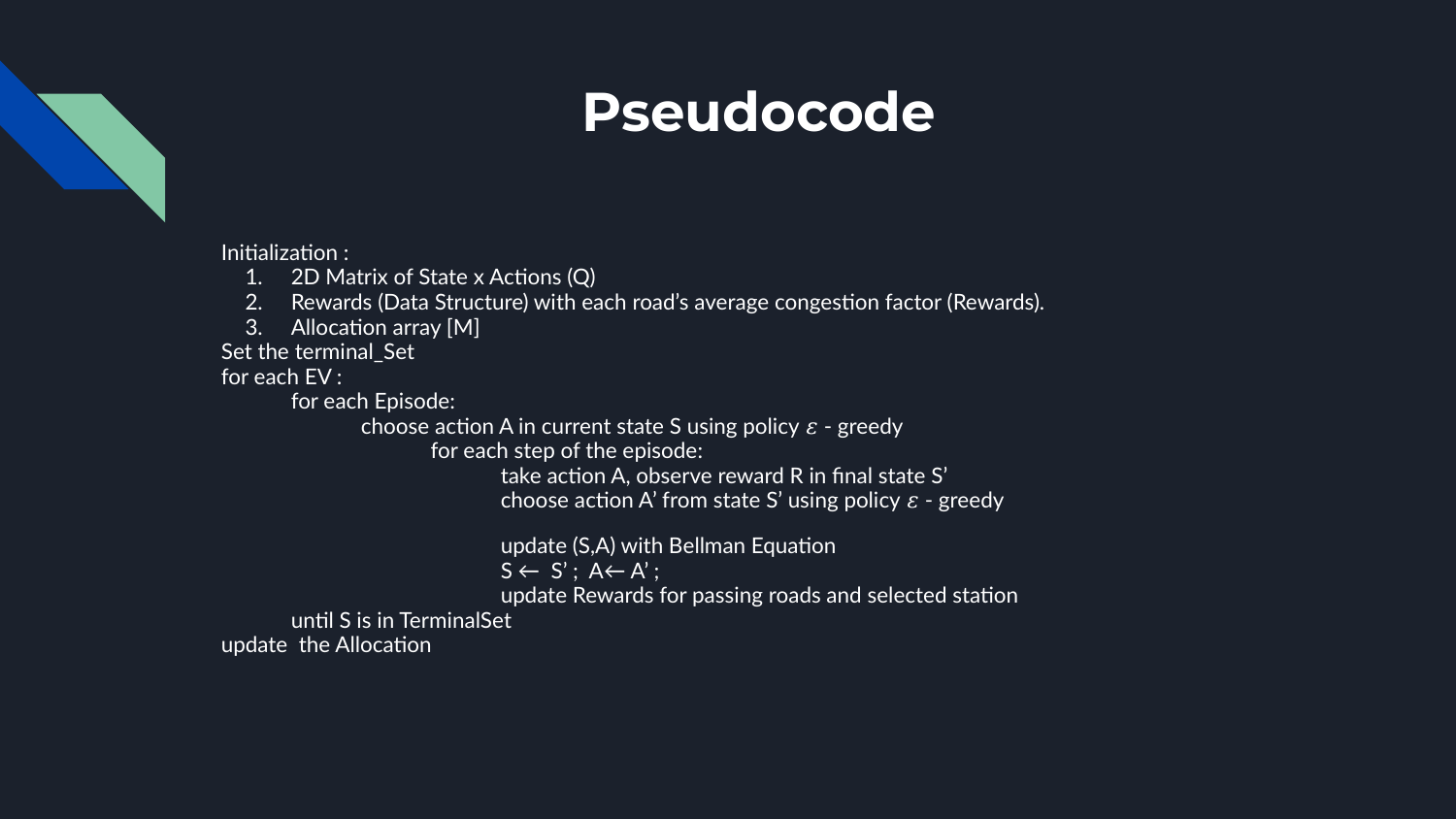

# Pseudocode
Initialization :
2D Matrix of State x Actions (Q)
Rewards (Data Structure) with each road’s average congestion factor (Rewards).
Allocation array [M]
Set the terminal_Set
for each EV :
for each Episode:
choose action A in current state S using policy 𝜀 - greedy
for each step of the episode:
take action A, observe reward R in final state S’
choose action A’ from state S’ using policy 𝜀 - greedy
update (S,A) with Bellman Equation
S ←  S’ ;  A← A’ ;
update Rewards for passing roads and selected station
until S is in TerminalSet
update  the Allocation